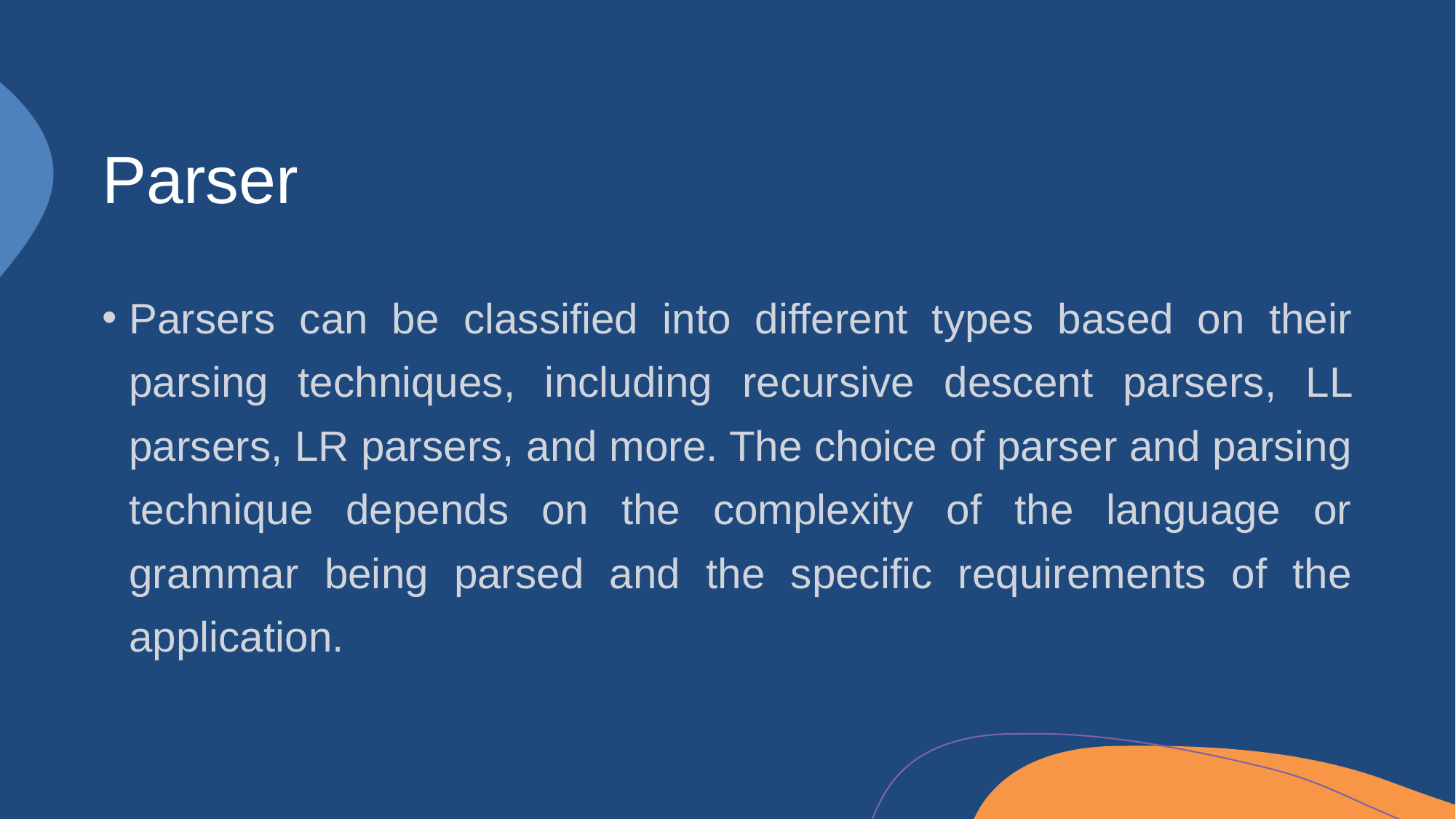

# Parser
Parsers can be classified into different types based on their parsing techniques, including recursive descent parsers, LL parsers, LR parsers, and more. The choice of parser and parsing technique depends on the complexity of the language or grammar being parsed and the specific requirements of the application.